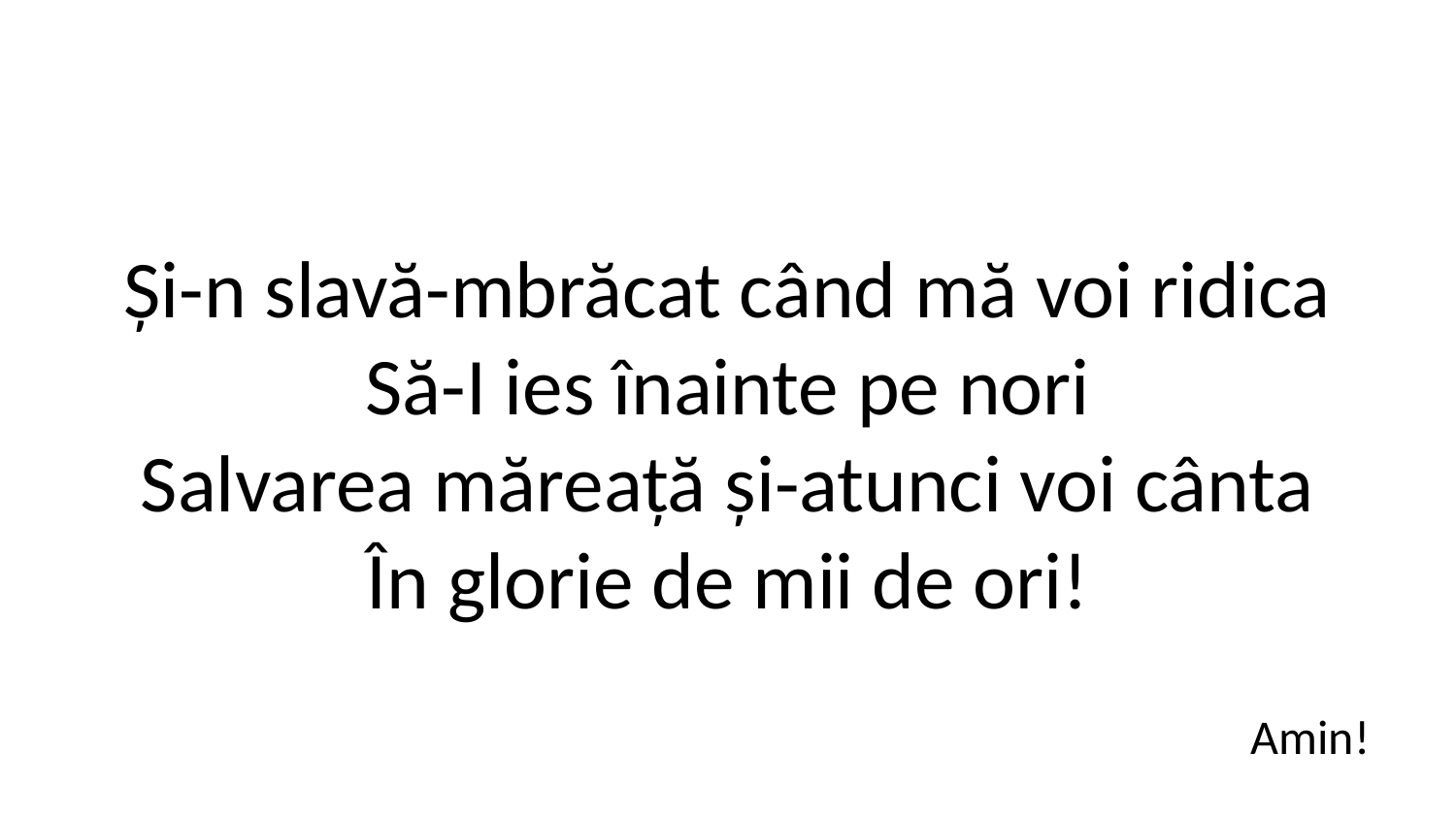

Și-n slavă-mbrăcat când mă voi ridica
Să-I ies înainte pe nori
Salvarea măreață și-atunci voi cânta
În glorie de mii de ori!

Amin!